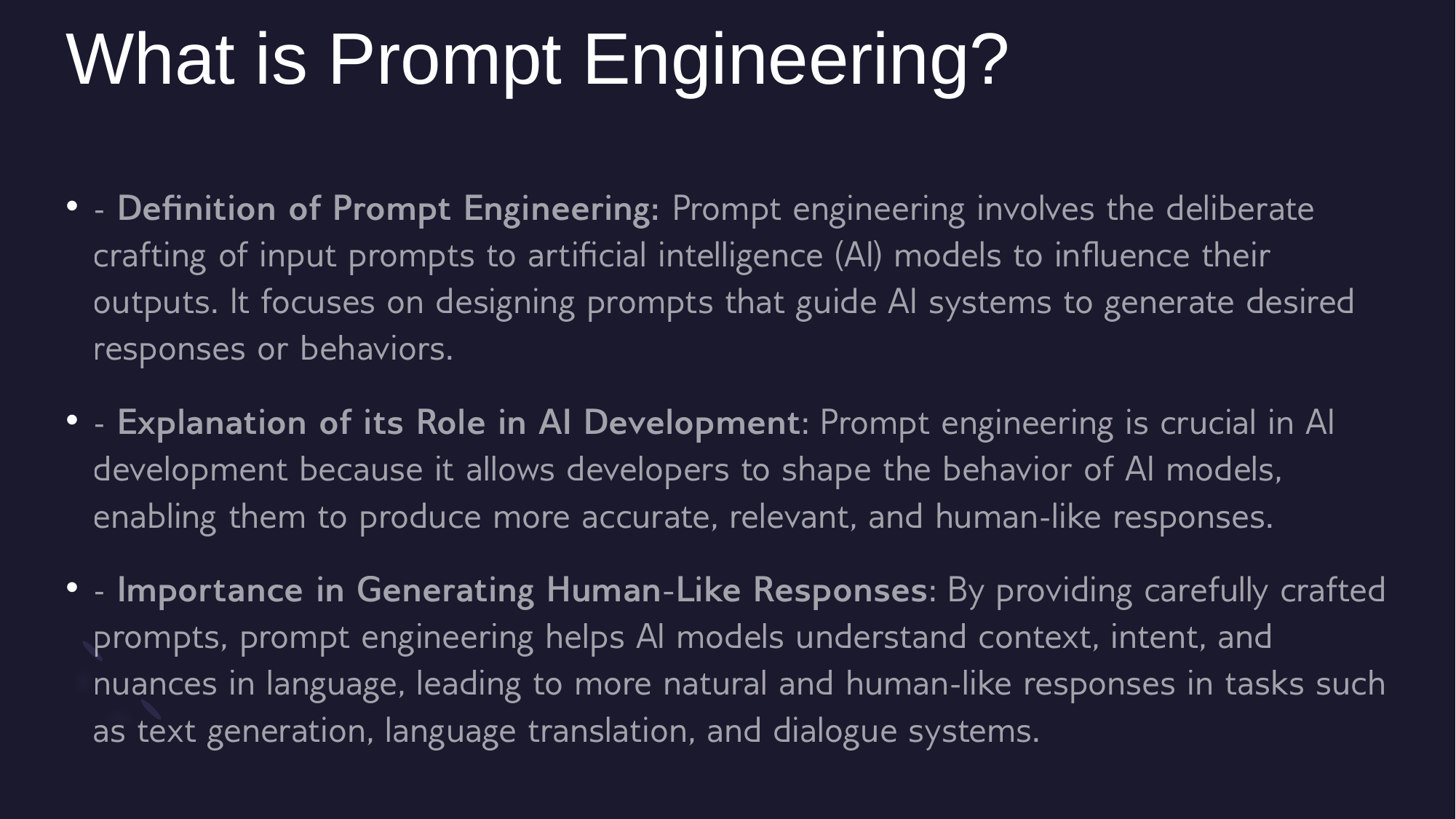

# What is Prompt Engineering?
- Definition of Prompt Engineering: Prompt engineering involves the deliberate crafting of input prompts to artificial intelligence (AI) models to influence their outputs. It focuses on designing prompts that guide AI systems to generate desired responses or behaviors.
- Explanation of its Role in AI Development: Prompt engineering is crucial in AI development because it allows developers to shape the behavior of AI models, enabling them to produce more accurate, relevant, and human-like responses.
- Importance in Generating Human-Like Responses: By providing carefully crafted prompts, prompt engineering helps AI models understand context, intent, and nuances in language, leading to more natural and human-like responses in tasks such as text generation, language translation, and dialogue systems.